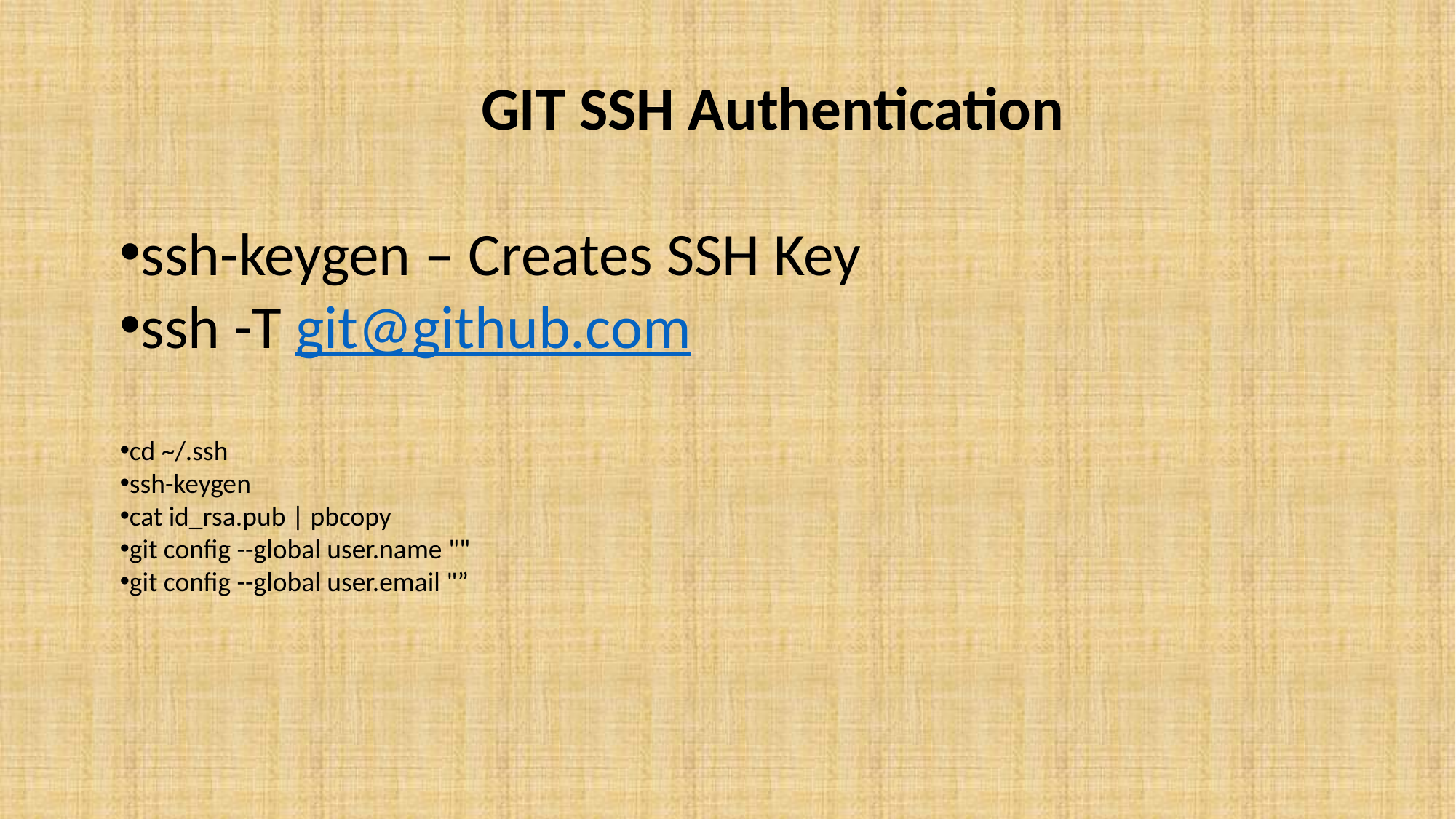

GIT SSH Authentication

ssh-keygen – Creates SSH Key
ssh -T git@github.com

cd ~/.ssh
ssh-keygen
cat id_rsa.pub | pbcopy
git config --global user.name ""
git config --global user.email "”